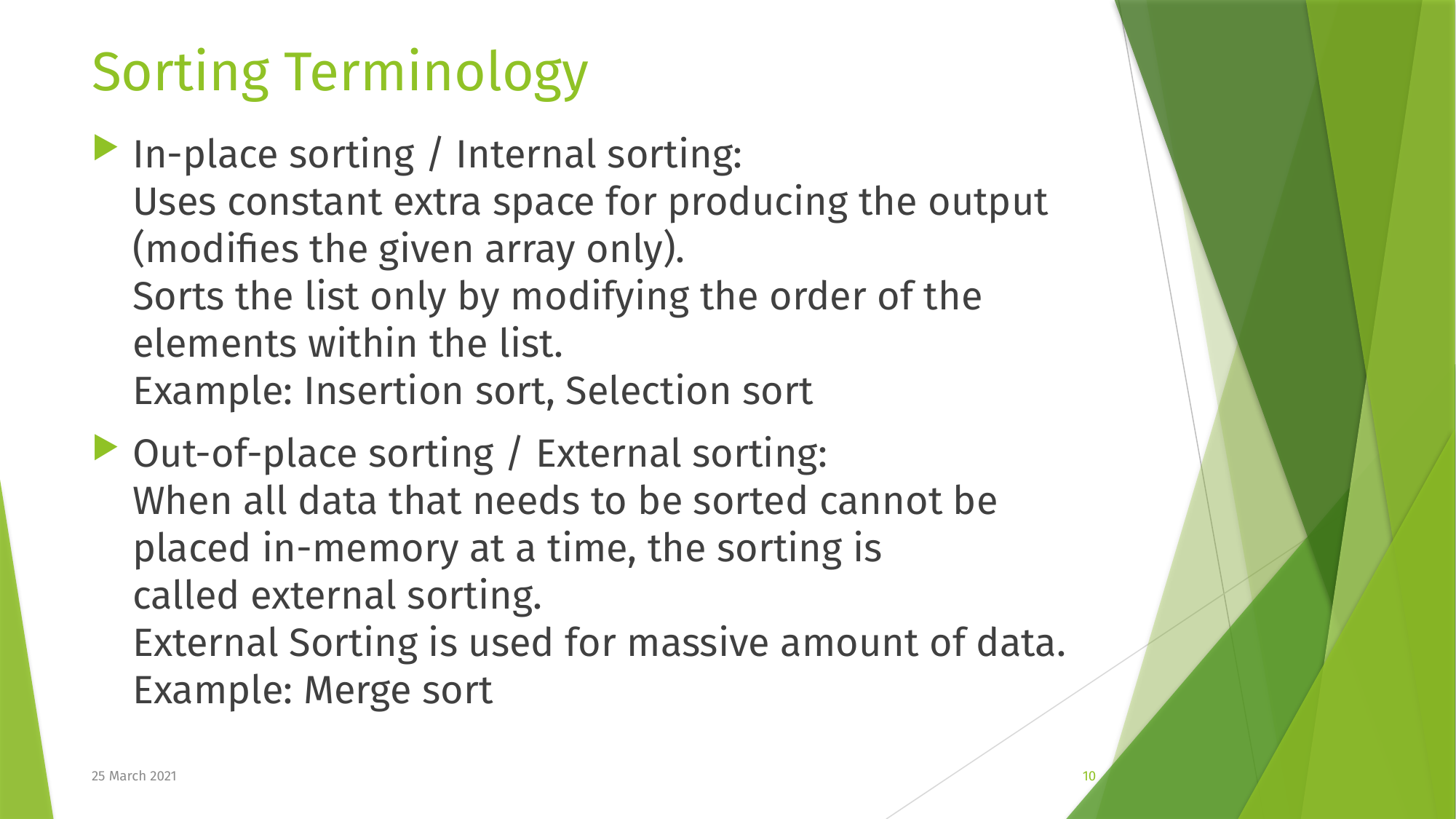

# Sorting Terminology
In-place sorting / Internal sorting:
Uses constant extra space for producing the output (modifies the given array only).
Sorts the list only by modifying the order of the elements within the list.
Example: Insertion sort, Selection sort
Out-of-place sorting / External sorting:
When all data that needs to be sorted cannot be placed in-memory at a time, the sorting is called external sorting.
External Sorting is used for massive amount of data.
Example: Merge sort
25 March 2021
10